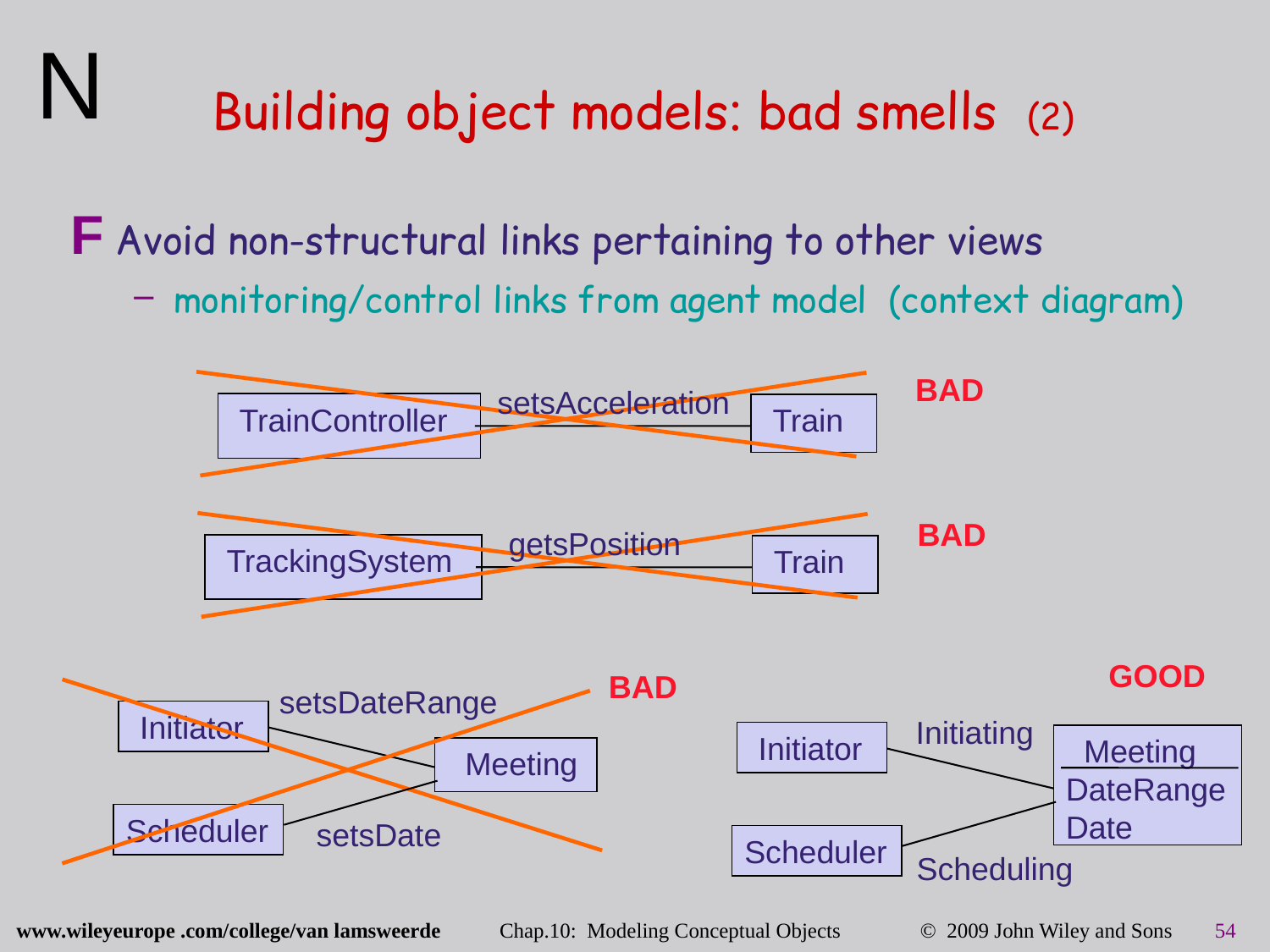

N
# Building object models: bad smells  (2)
F Avoid non-structural links pertaining to other views
monitoring/control links from agent model  (context diagram)

 BAD

setsAcceleration
 TrainController

 Train

 BAD

getsPosition
 TrackingSystem

 Train

 GOOD
Initiating
 Initiator

  Meeting
DateRange
Date

Scheduler

Scheduling
 BAD
setsDateRange

 Initiator

  Meeting

Scheduler

setsDate